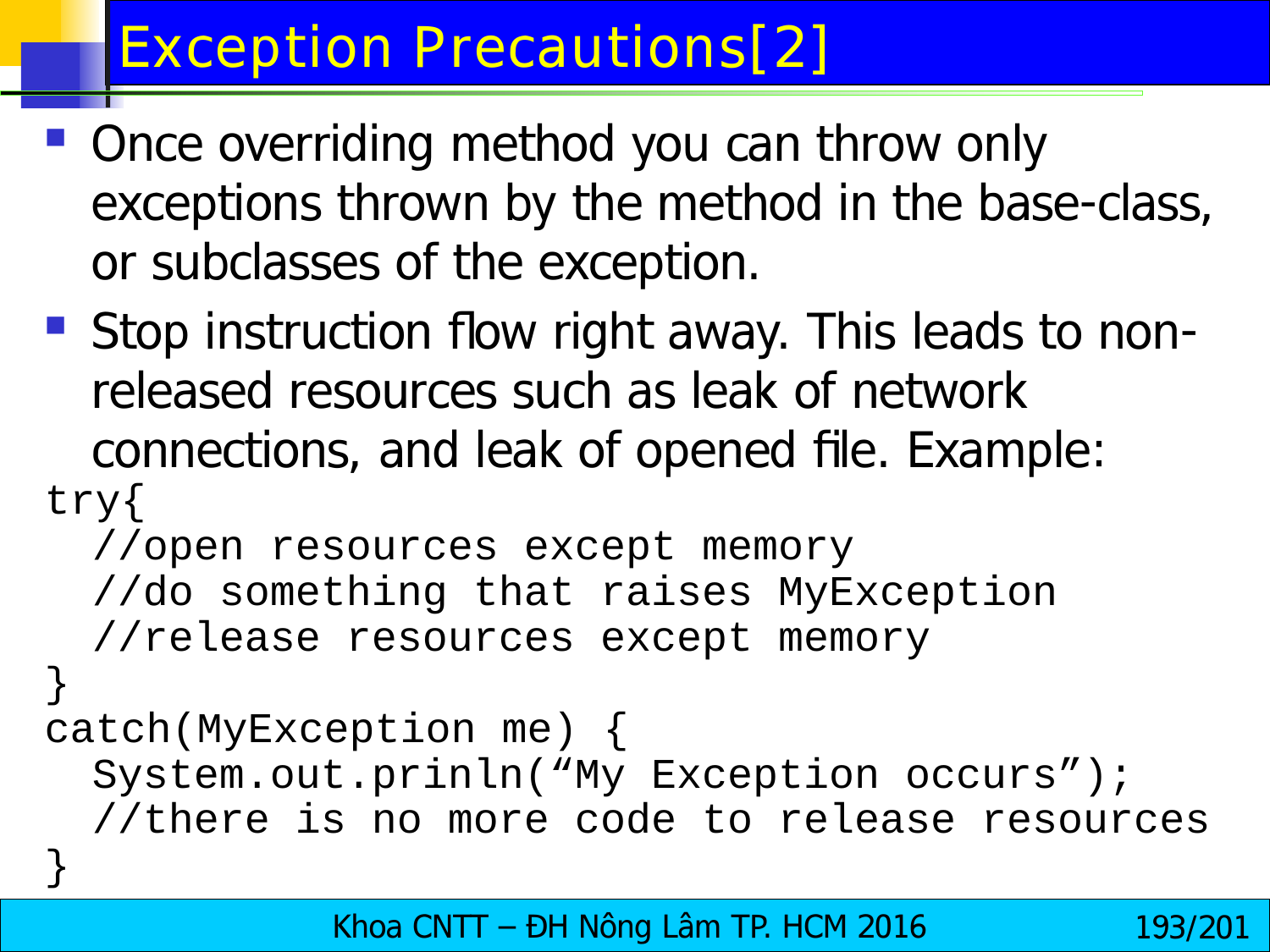

# Exception Precautions[2]
Once overriding method you can throw only exceptions thrown by the method in the base-class, or subclasses of the exception.
Stop instruction flow right away. This leads to non-released resources such as leak of network connections, and leak of opened file. Example:
try{
	//open resources except memory
	//do something that raises MyException
	//release resources except memory
}
catch(MyException me) {
	System.out.prinln(“My Exception occurs”);
	//there is no more code to release resources
}